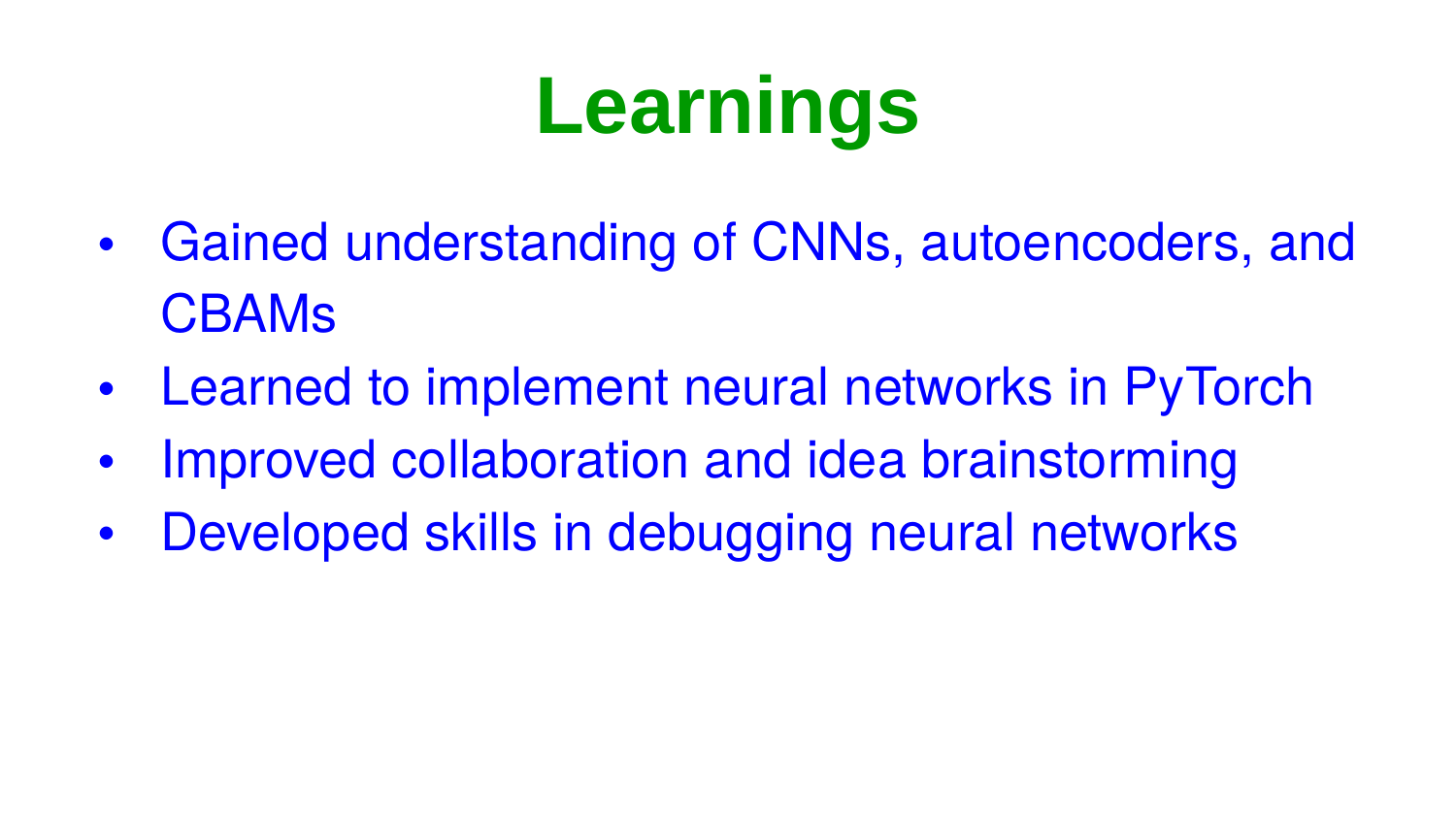

# Learnings
Gained understanding of CNNs, autoencoders, and CBAMs
Learned to implement neural networks in PyTorch
Improved collaboration and idea brainstorming
Developed skills in debugging neural networks